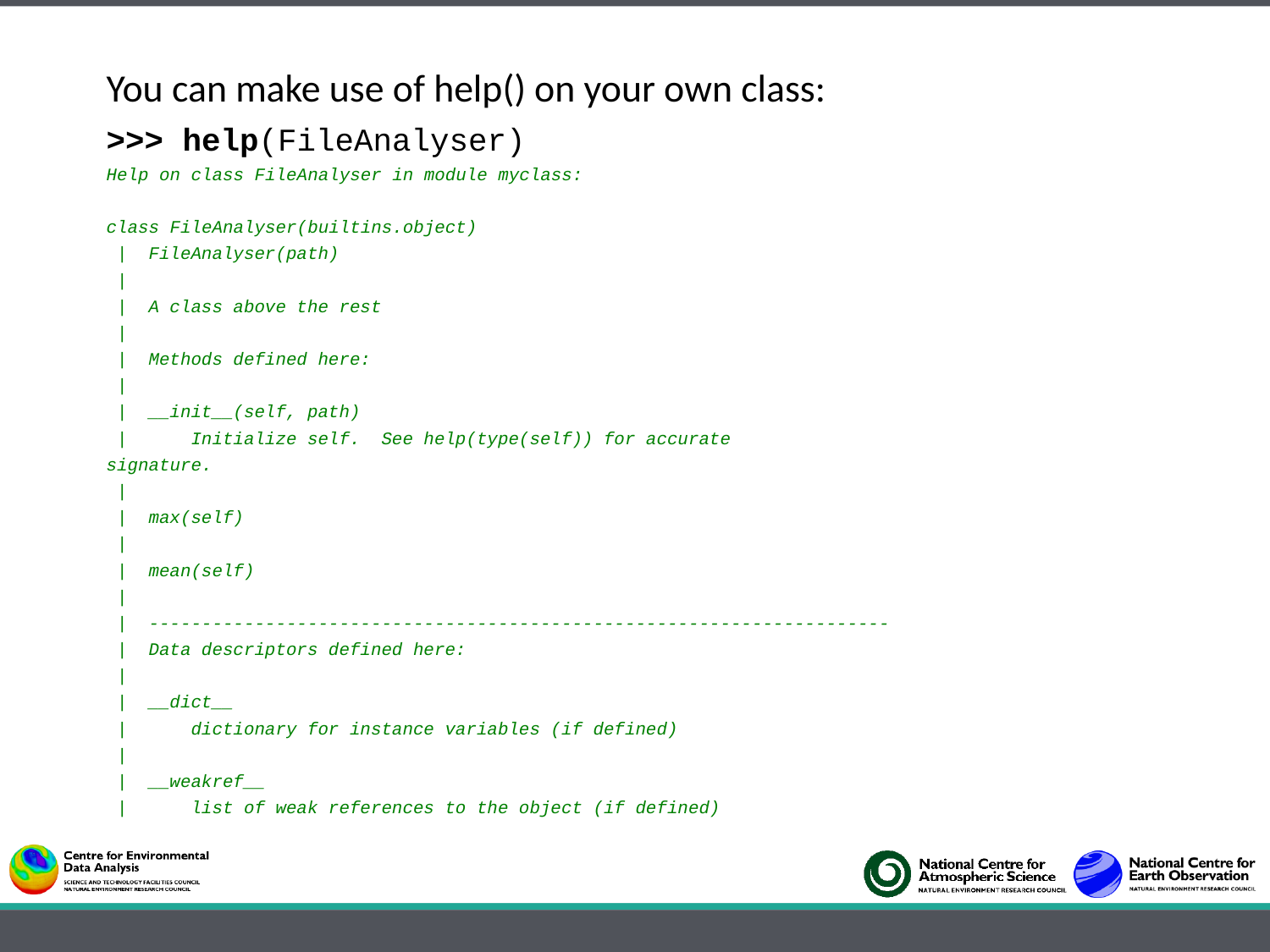

You can make use of help() on your own class:
>>> help(FileAnalyser)
Help on class FileAnalyser in module myclass:

class FileAnalyser(builtins.object)
 |  FileAnalyser(path)
 |
 |  A class above the rest
 |
 |  Methods defined here:
 |
 |  __init__(self, path)
 |      Initialize self.  See help(type(self)) for accurate
signature.
 |
 |  max(self)
 |
 |  mean(self)
 |
 |  ----------------------------------------------------------------------
 |  Data descriptors defined here:
 |
 |  __dict__
 |      dictionary for instance variables (if defined)
 |
 |  __weakref__
 |      list of weak references to the object (if defined)